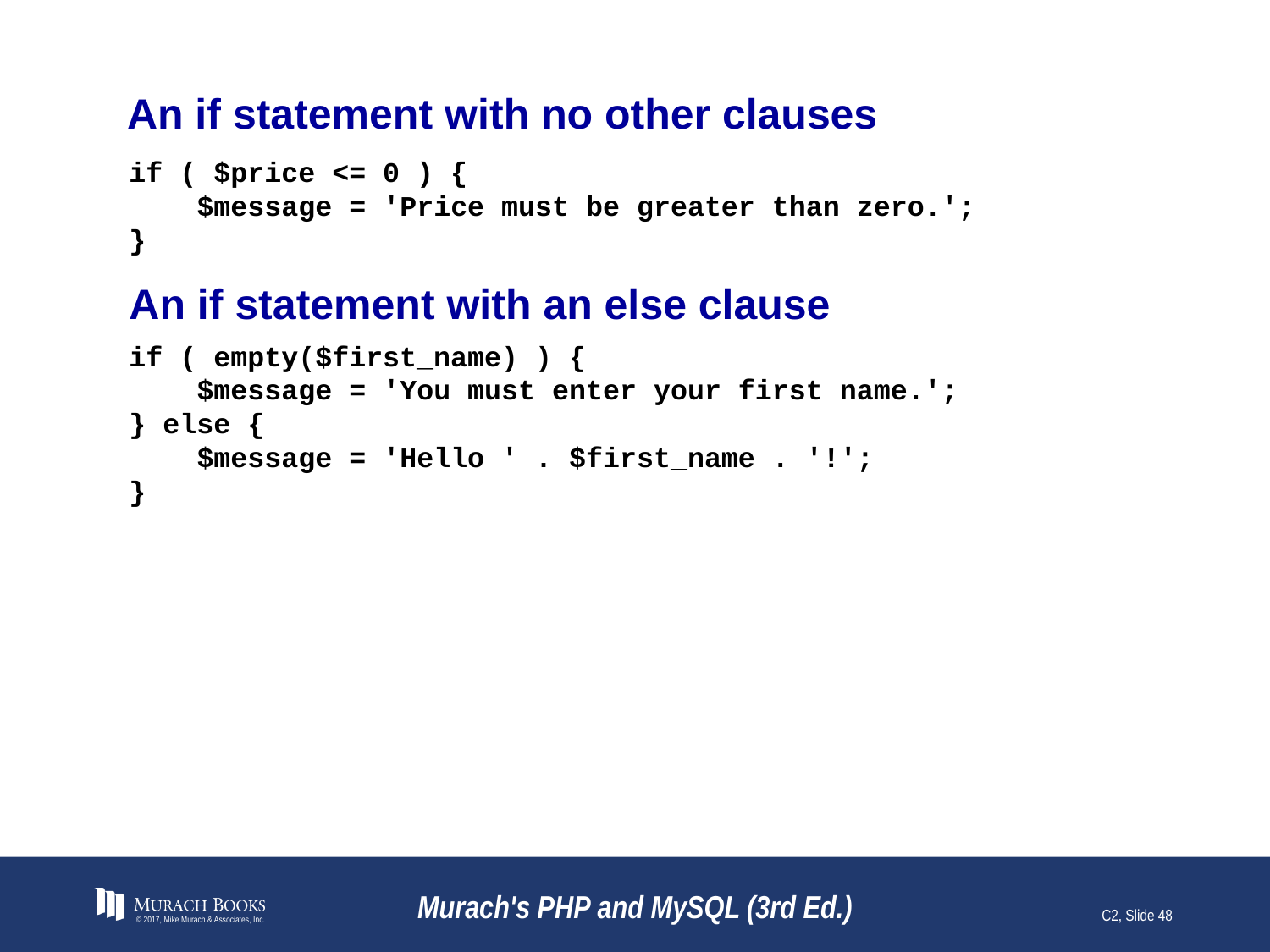

# An if statement with no other clauses
if ( $price <= 0 ) {
    $message = 'Price must be greater than zero.';
}
An if statement with an else clause
if ( empty($first_name) ) {
    $message = 'You must enter your first name.';
} else {
    $message = 'Hello ' . $first_name . '!';
}

© 2017, Mike Murach & Associates, Inc.
Murach's PHP and MySQL (3rd Ed.)

C2, Slide 48